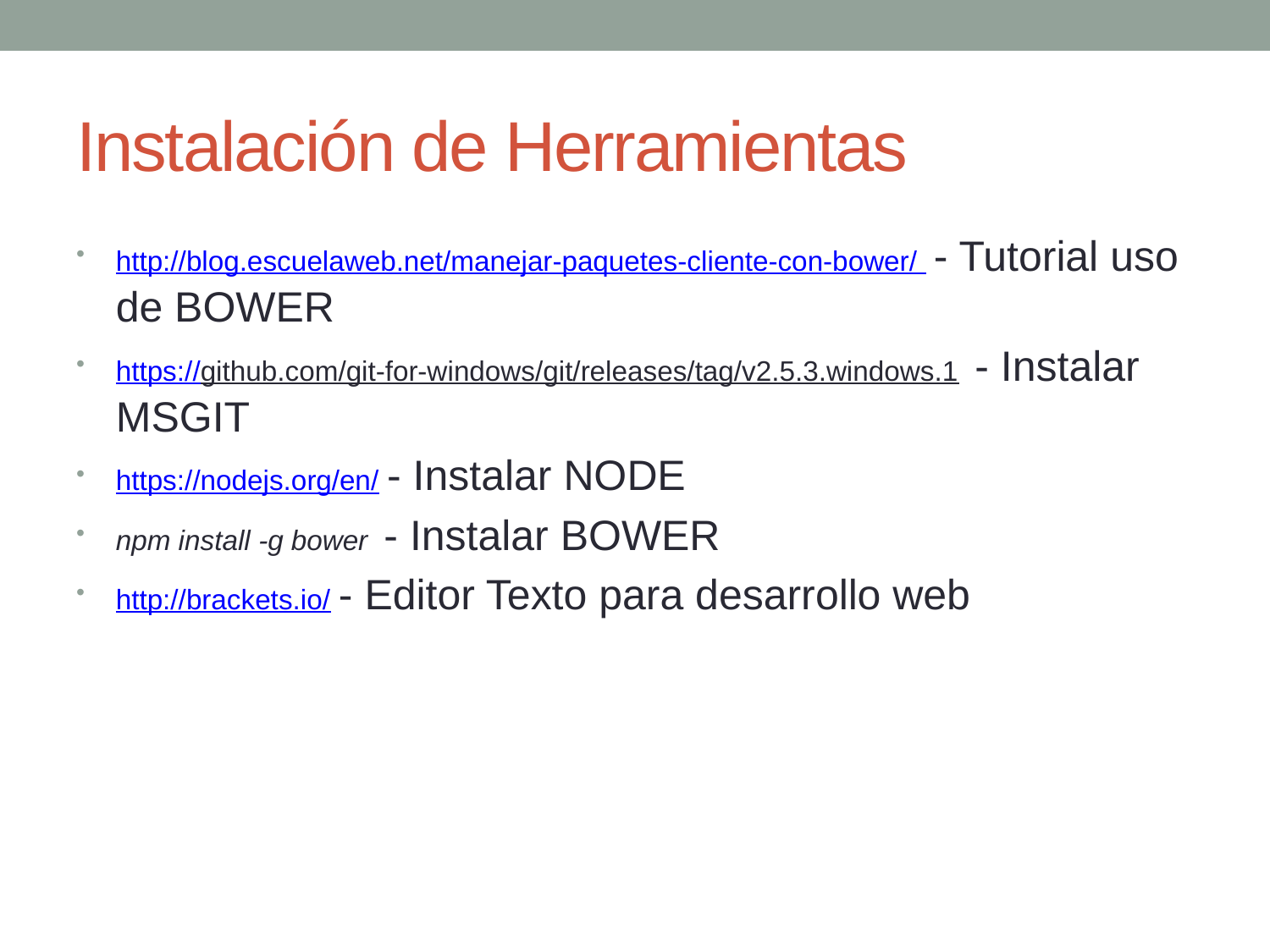

# Instalación de Herramientas
http://blog.escuelaweb.net/manejar-paquetes-cliente-con-bower/  - Tutorial uso de BOWER
https://github.com/git-for-windows/git/releases/tag/v2.5.3.windows.1  - Instalar MSGIT
https://nodejs.org/en/ - Instalar NODE
npm install -g bower  - Instalar BOWER
http://brackets.io/ - Editor Texto para desarrollo web